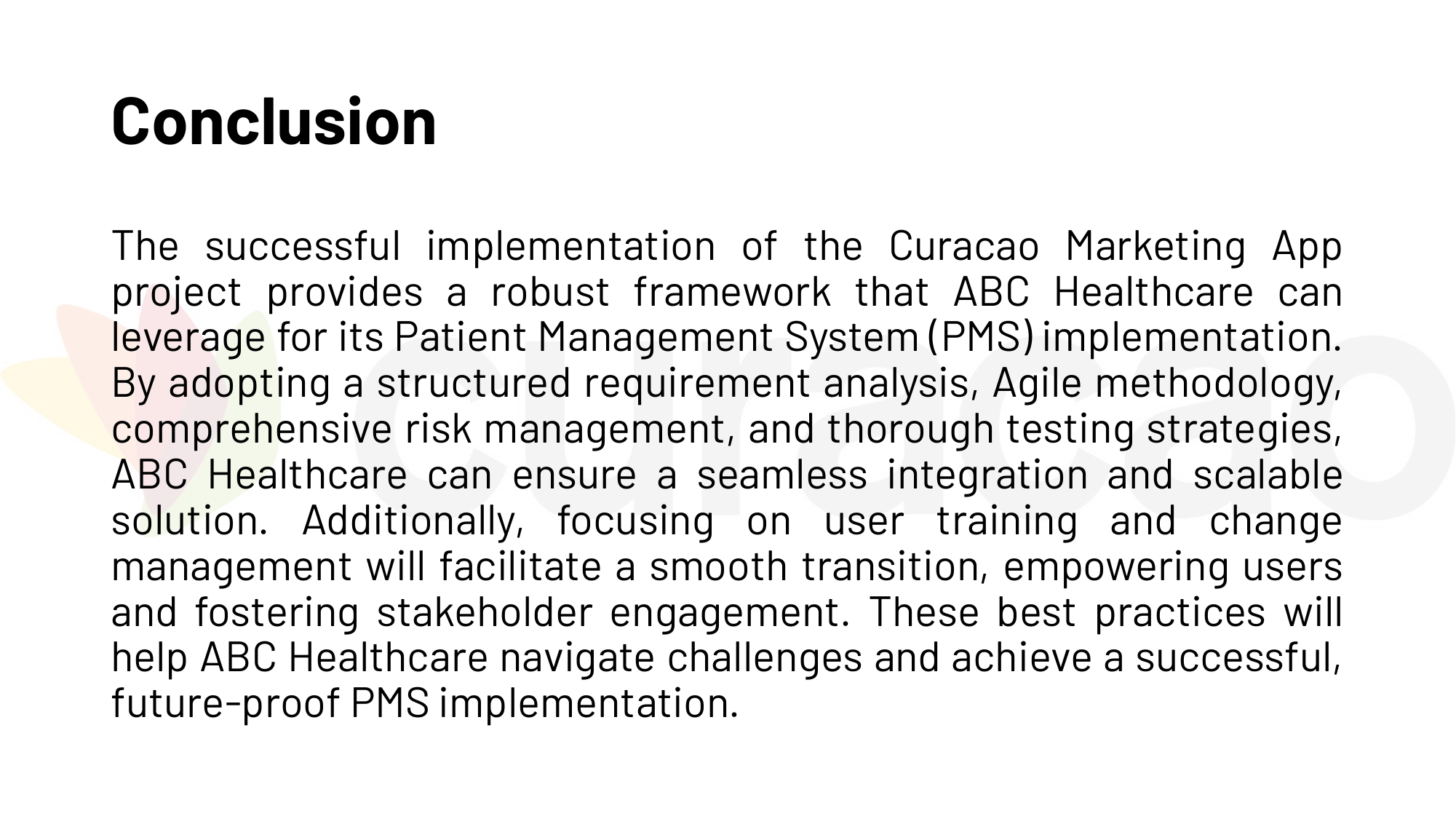

# Conclusion
The successful implementation of the Curacao Marketing App project provides a robust framework that ABC Healthcare can leverage for its Patient Management System (PMS) implementation. By adopting a structured requirement analysis, Agile methodology, comprehensive risk management, and thorough testing strategies, ABC Healthcare can ensure a seamless integration and scalable solution. Additionally, focusing on user training and change management will facilitate a smooth transition, empowering users and fostering stakeholder engagement. These best practices will help ABC Healthcare navigate challenges and achieve a successful, future-proof PMS implementation.